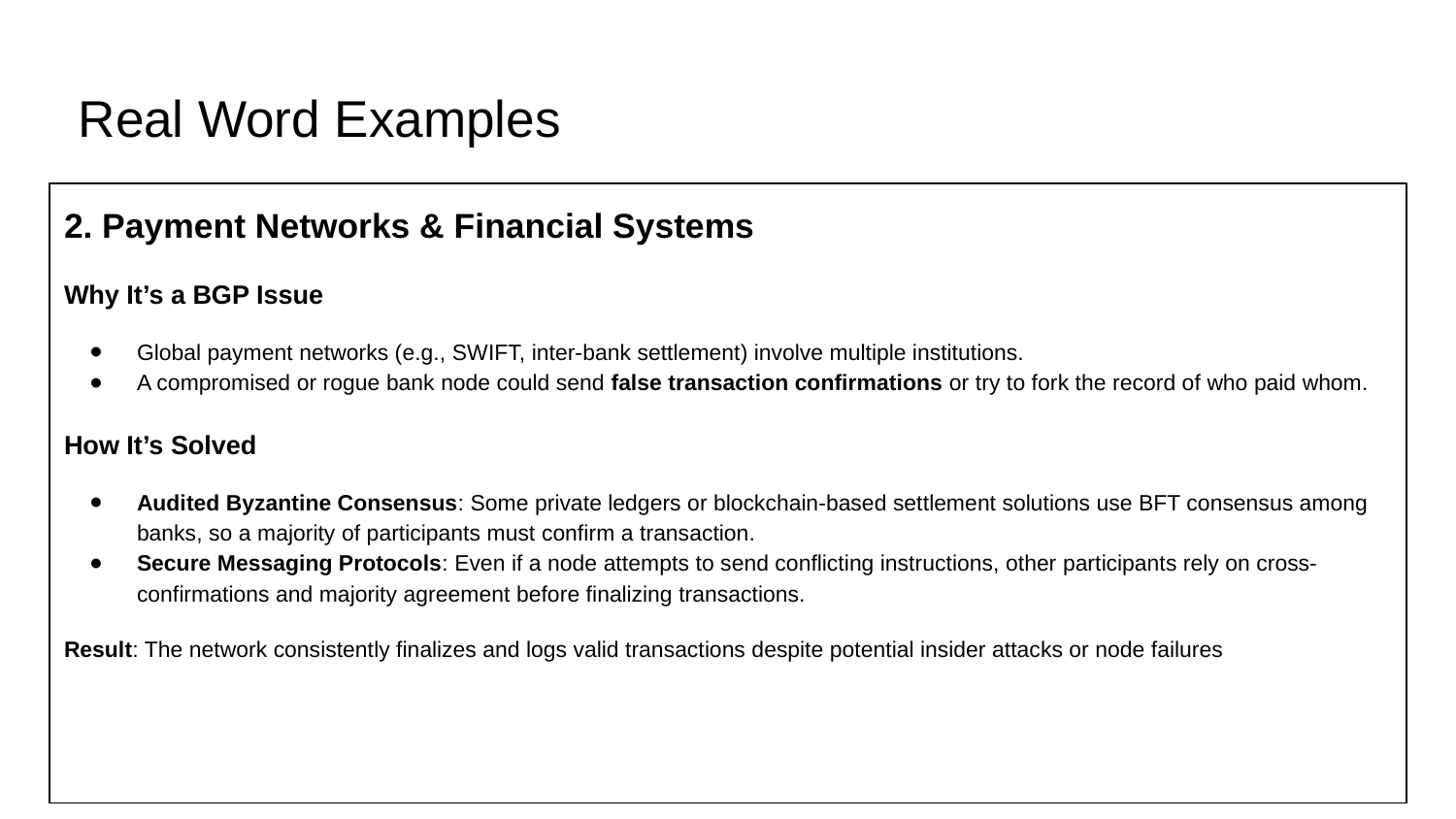

# Real Word Examples
2. Payment Networks & Financial Systems
Why It’s a BGP Issue
Global payment networks (e.g., SWIFT, inter-bank settlement) involve multiple institutions.
A compromised or rogue bank node could send false transaction confirmations or try to fork the record of who paid whom.
How It’s Solved
Audited Byzantine Consensus: Some private ledgers or blockchain-based settlement solutions use BFT consensus among banks, so a majority of participants must confirm a transaction.
Secure Messaging Protocols: Even if a node attempts to send conflicting instructions, other participants rely on cross-confirmations and majority agreement before finalizing transactions.
Result: The network consistently finalizes and logs valid transactions despite potential insider attacks or node failures